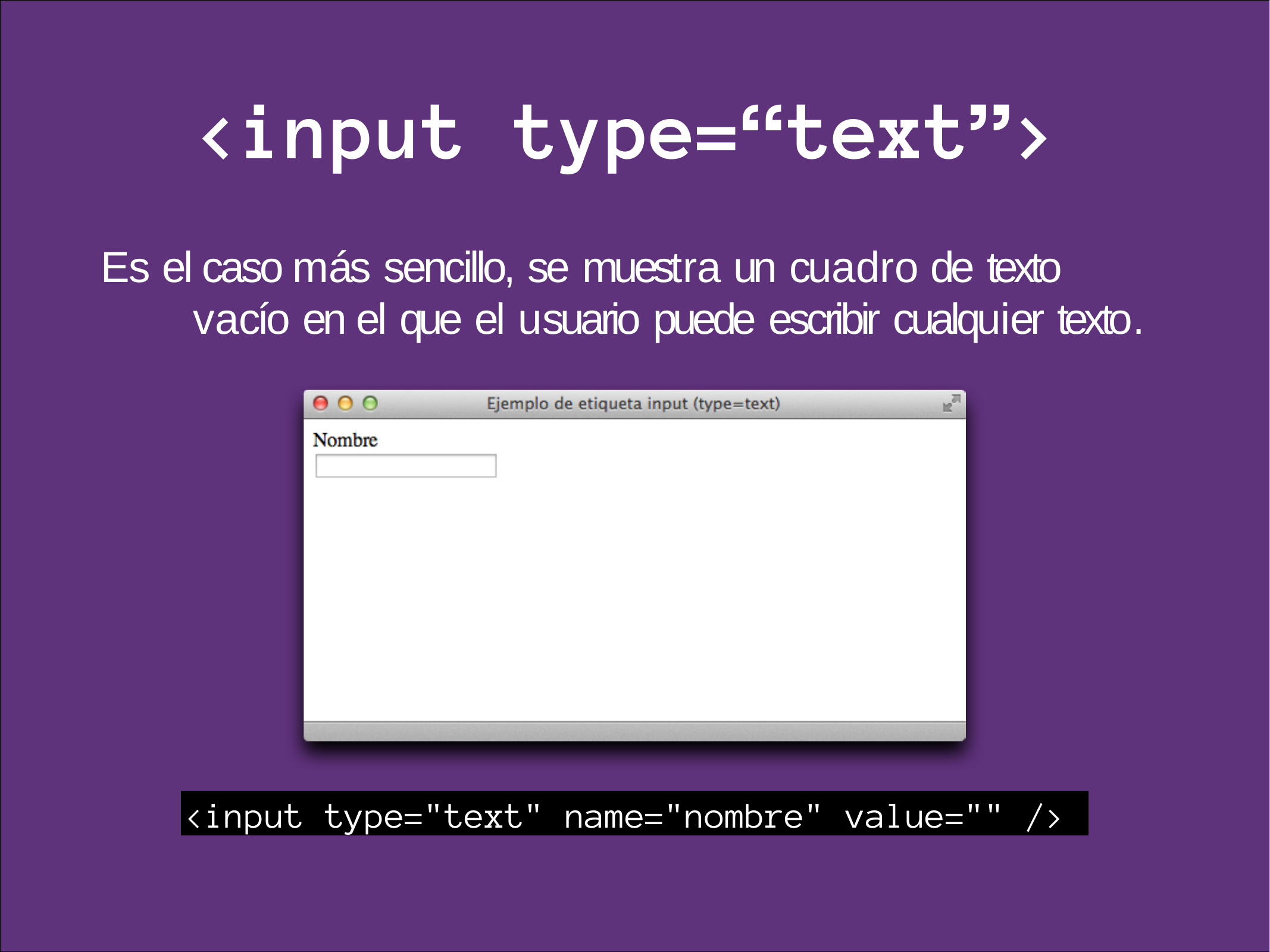

# <input type=“text”>
Es el caso más sencillo, se muestra un cuadro de texto vacío en el que el usuario puede escribir cualquier texto.

<input type="text" name="nombre" value="" />